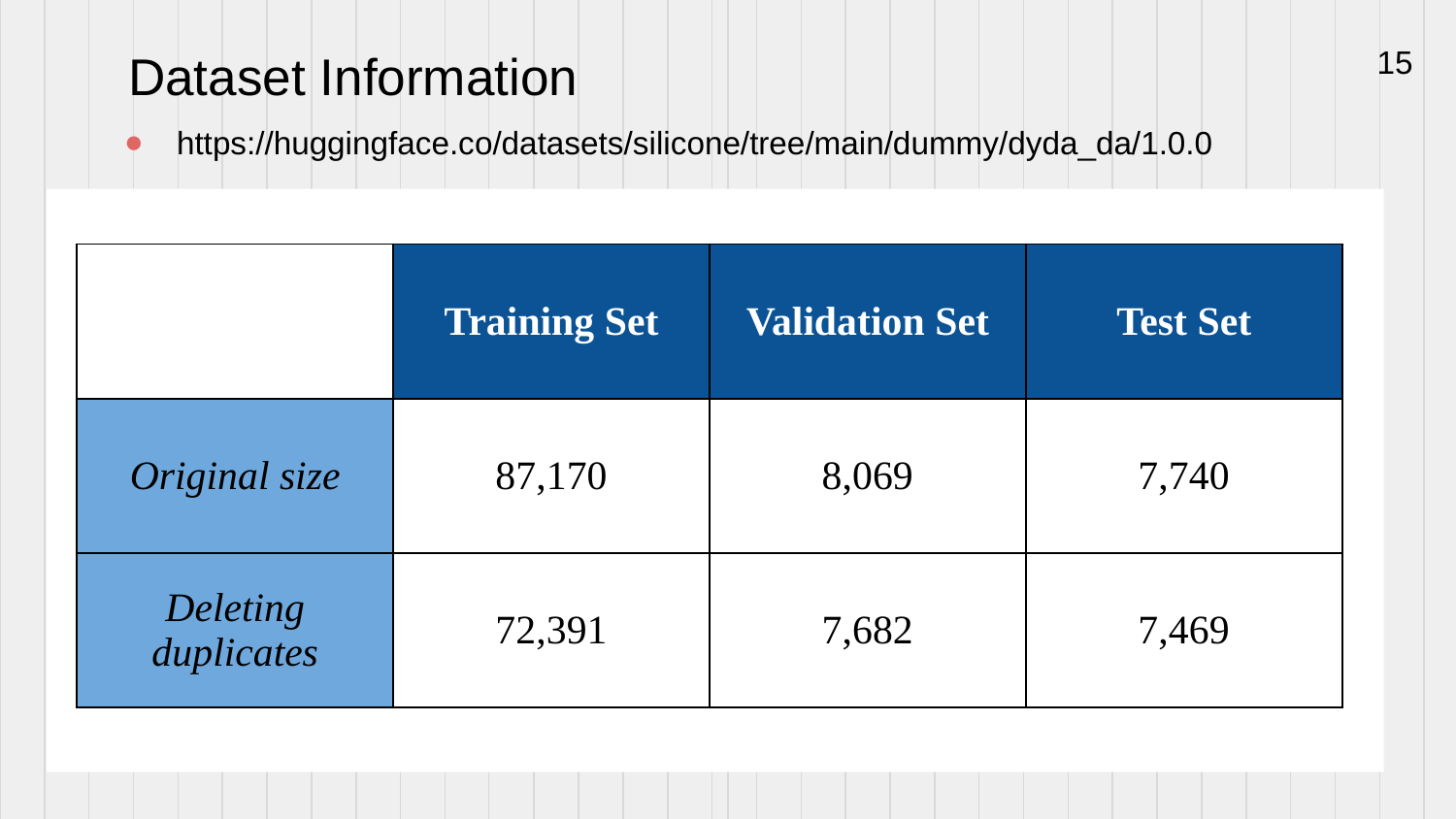

# Dataset Information
15
https://huggingface.co/datasets/silicone/tree/main/dummy/dyda_da/1.0.0

|  | Training Set | Validation Set | Test Set |
| --- | --- | --- | --- |
| Original size | 87,170 | 8,069 | 7,740 |
| Deleting duplicates | 72,391 | 7,682 | 7,469 |